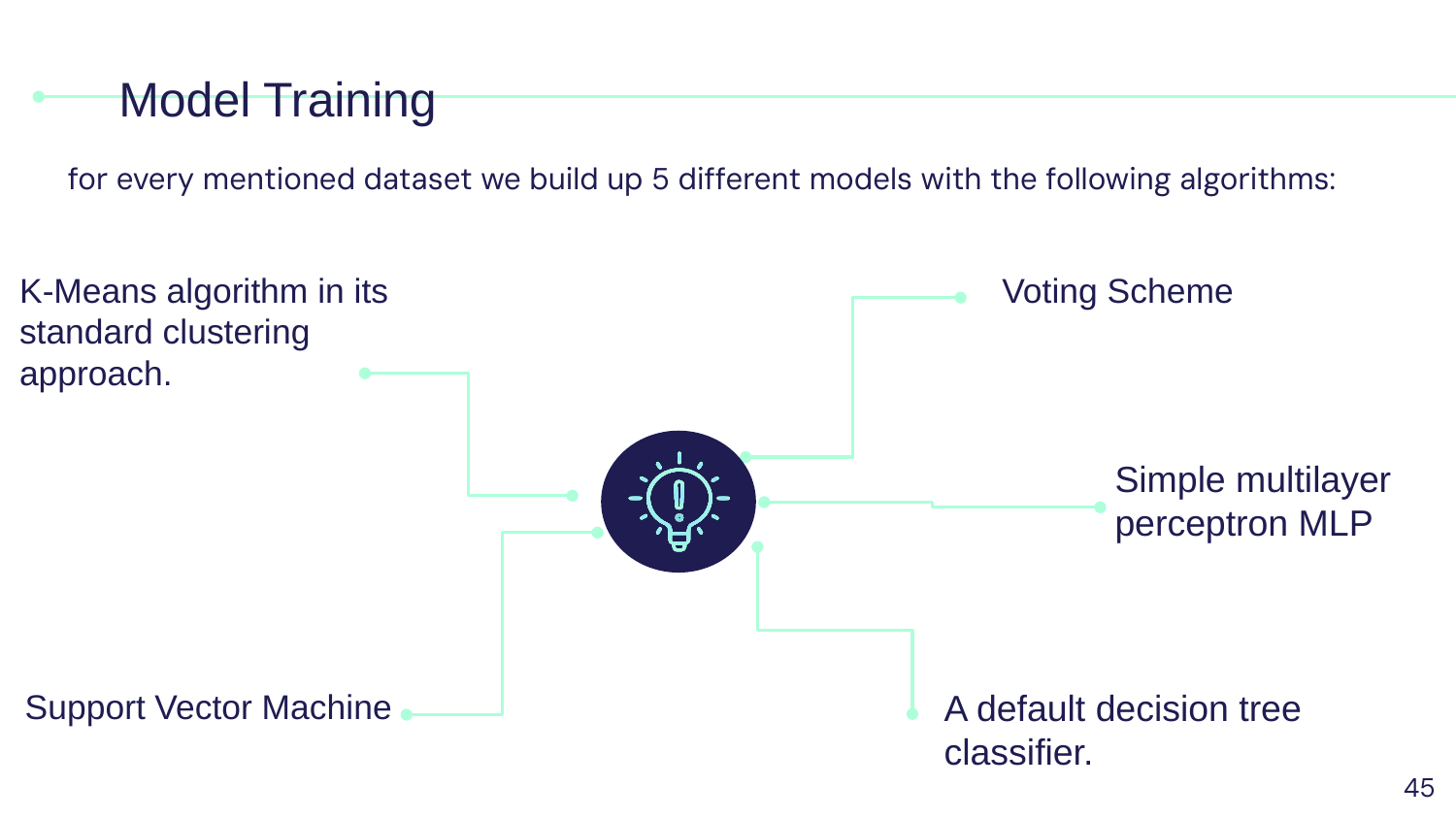

# Model Training
for every mentioned dataset we build up 5 different models with the following algorithms:
Voting Scheme
K-Means algorithm in its standard clustering approach.

Simple multilayer perceptron MLP

Support Vector Machine
A default decision tree classifier.
45